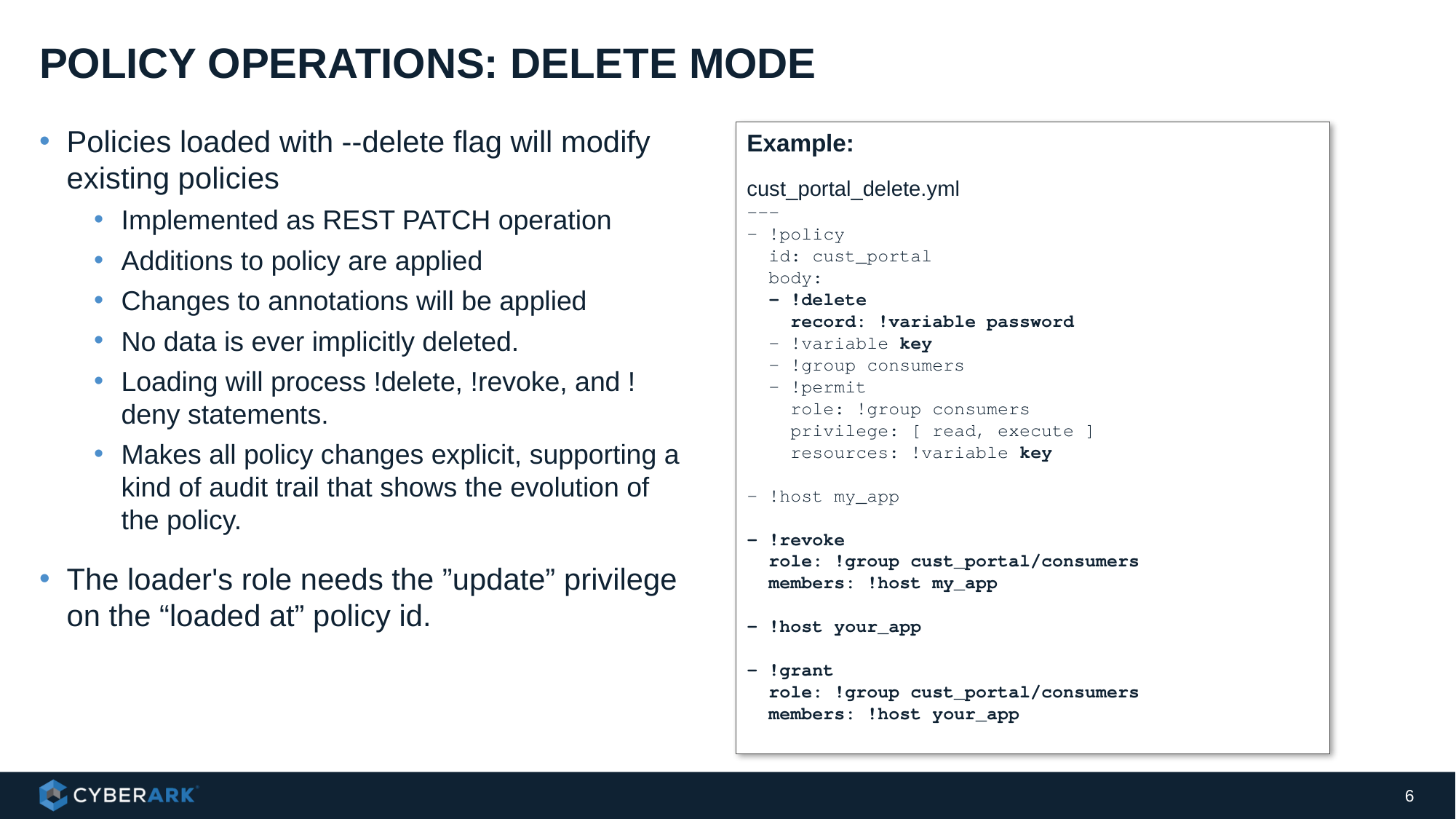

# Policy operations: delete mode
Policies loaded with --delete flag will modify existing policies
Implemented as REST PATCH operation
Additions to policy are applied
Changes to annotations will be applied
No data is ever implicitly deleted.
Loading will process !delete, !revoke, and !deny statements.
Makes all policy changes explicit, supporting a kind of audit trail that shows the evolution of the policy.
The loader's role needs the ”update” privilege on the “loaded at” policy id.

Example:
cust_portal_delete.yml
---
- !policy
  id: cust_portal
  body:
  - !delete
    record: !variable password
  - !variable key
  - !group consumers
  - !permit
    role: !group consumers
    privilege: [ read, execute ]
    resources: !variable key

- !host my_app

- !revoke
  role: !group cust_portal/consumers
  members: !host my_app

- !host your_app

- !grant
  role: !group cust_portal/consumers
  members: !host your_app
6